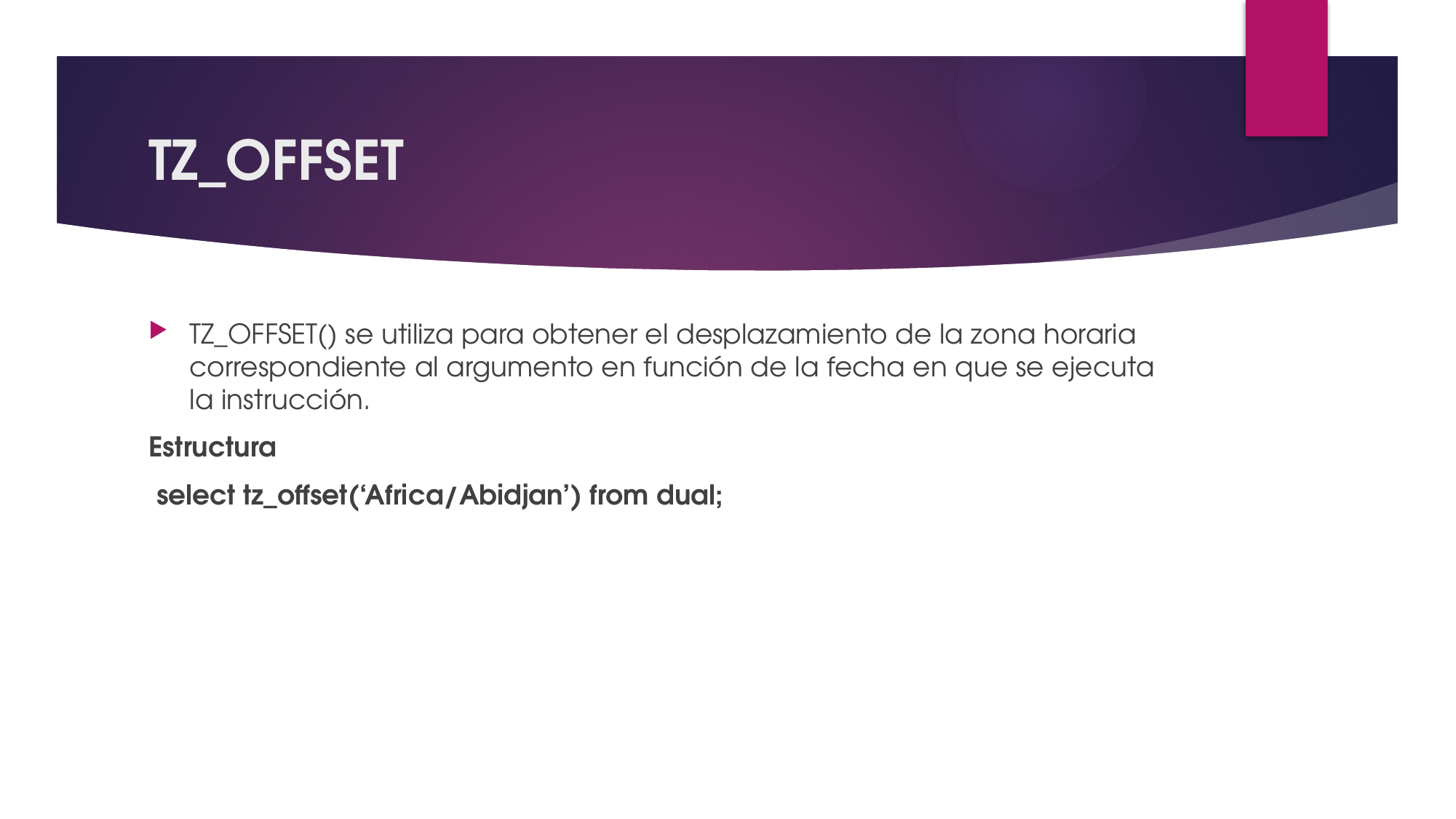

# TZ_OFFSET
TZ_OFFSET() se utiliza para obtener el desplazamiento de la zona horaria correspondiente al argumento en función de la fecha en que se ejecuta la instrucción.
Estructura
 select tz_offset(‘Africa/Abidjan’) from dual;